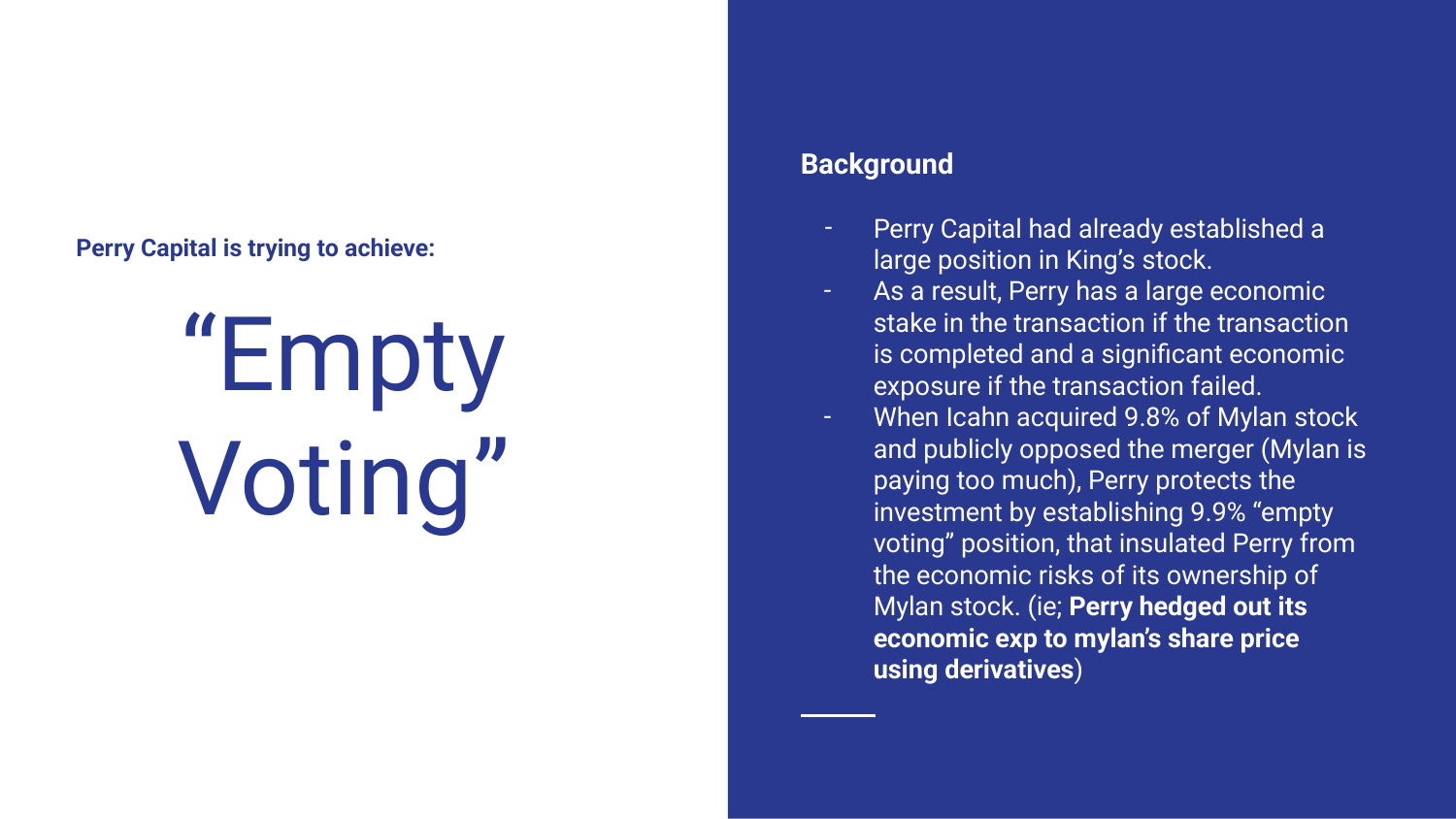

Background

Perry Capital had already established a large position in King’s stock.
As a result, Perry has a large economic stake in the transaction if the transaction is completed and a significant economic exposure if the transaction failed.
When Icahn acquired 9.8% of Mylan stock and publicly opposed the merger (Mylan is paying too much), Perry protects the investment by establishing 9.9% “empty voting” position, that insulated Perry from the economic risks of its ownership of Mylan stock. (ie; Perry hedged out its economic exp to mylan’s share price  using derivatives)
Perry Capital is trying to achieve:
# “Empty Voting”